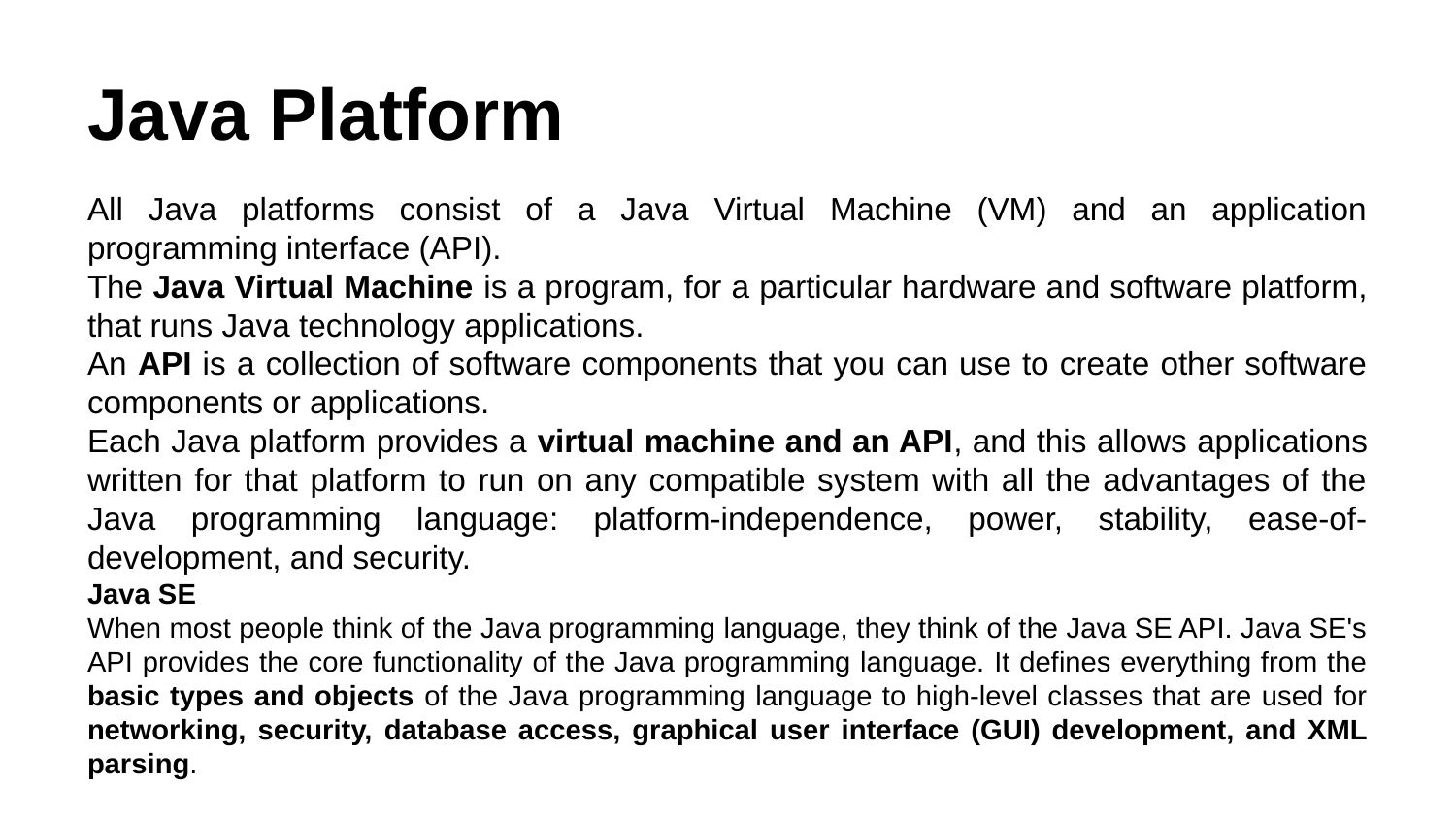

# Java Platform
All Java platforms consist of a Java Virtual Machine (VM) and an application programming interface (API).
The Java Virtual Machine is a program, for a particular hardware and software platform, that runs Java technology applications.
An API is a collection of software components that you can use to create other software components or applications.
Each Java platform provides a virtual machine and an API, and this allows applications written for that platform to run on any compatible system with all the advantages of the Java programming language: platform-independence, power, stability, ease-of-development, and security.
Java SE
When most people think of the Java programming language, they think of the Java SE API. Java SE's API provides the core functionality of the Java programming language. It defines everything from the basic types and objects of the Java programming language to high-level classes that are used for networking, security, database access, graphical user interface (GUI) development, and XML parsing.